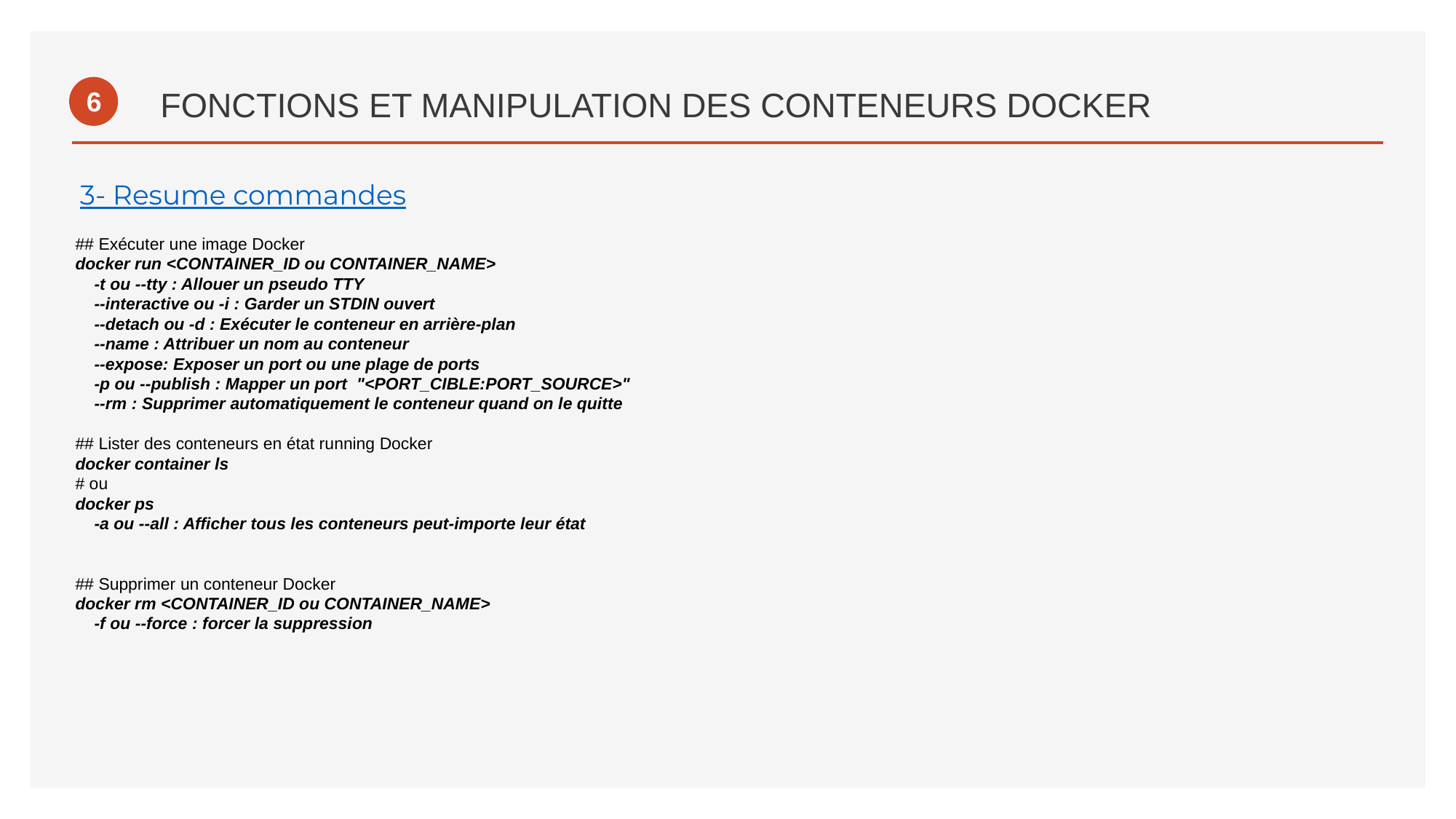

# FONCTIONS ET MANIPULATION DES CONTENEURS DOCKER

6

3- Resume commandes
## Exécuter une image Docker
docker run <CONTAINER_ID ou CONTAINER_NAME>
    -t ou --tty : Allouer un pseudo TTY
    --interactive ou -i : Garder un STDIN ouvert
    --detach ou -d : Exécuter le conteneur en arrière-plan
    --name : Attribuer un nom au conteneur
    --expose: Exposer un port ou une plage de ports
    -p ou --publish : Mapper un port  "<PORT_CIBLE:PORT_SOURCE>"
    --rm : Supprimer automatiquement le conteneur quand on le quitte

## Lister des conteneurs en état running Docker
docker container ls
# ou
docker ps
    -a ou --all : Afficher tous les conteneurs peut-importe leur état

## Supprimer un conteneur Docker
docker rm <CONTAINER_ID ou CONTAINER_NAME>
    -f ou --force : forcer la suppression